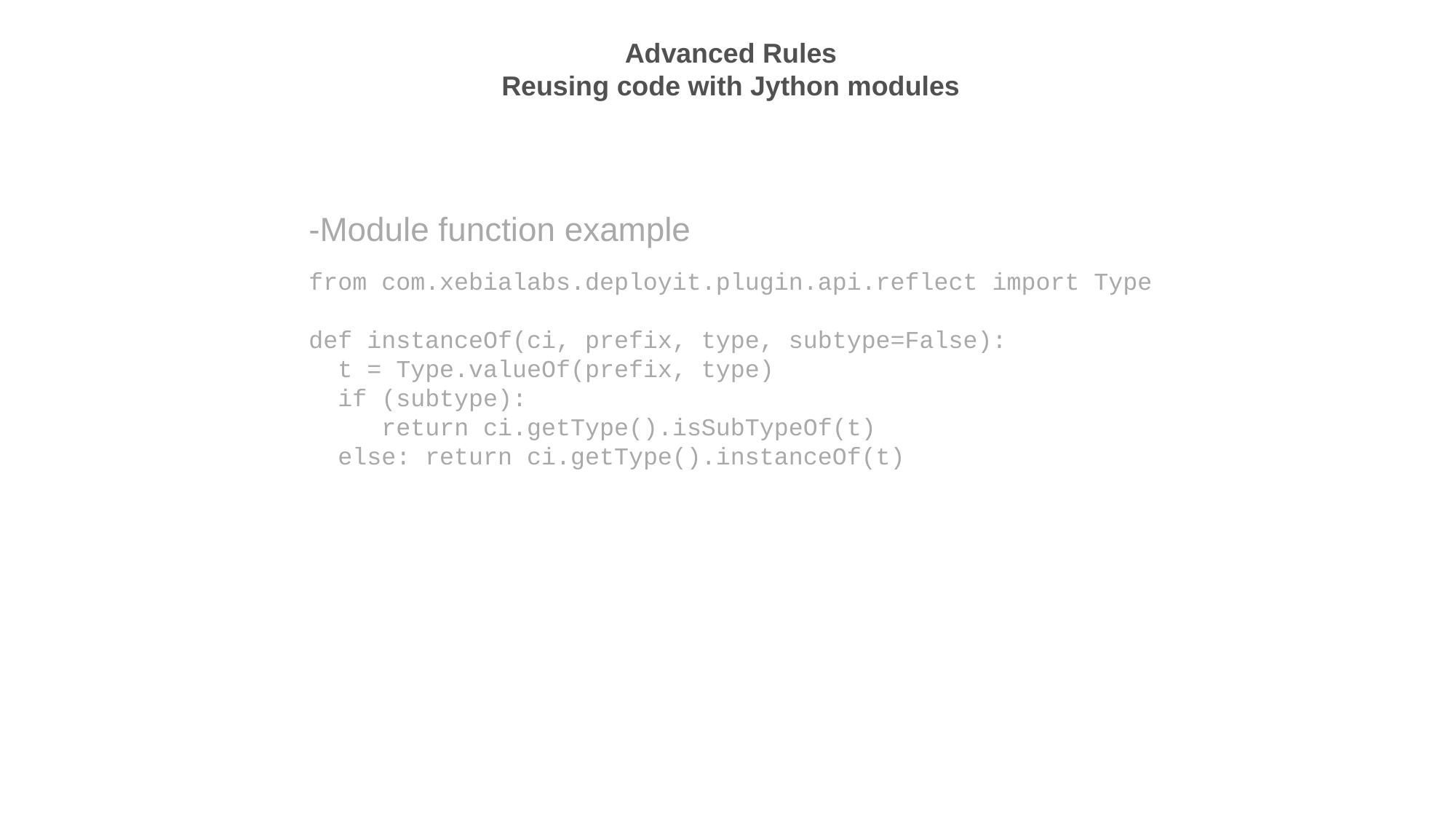

Advanced Rules
Reusing code with Jython modules
-Module function example

from com.xebialabs.deployit.plugin.api.reflect import Type

def instanceOf(ci, prefix, type, subtype=False):
  t = Type.valueOf(prefix, type)
  if (subtype):
     return ci.getType().isSubTypeOf(t)
  else: return ci.getType().instanceOf(t)